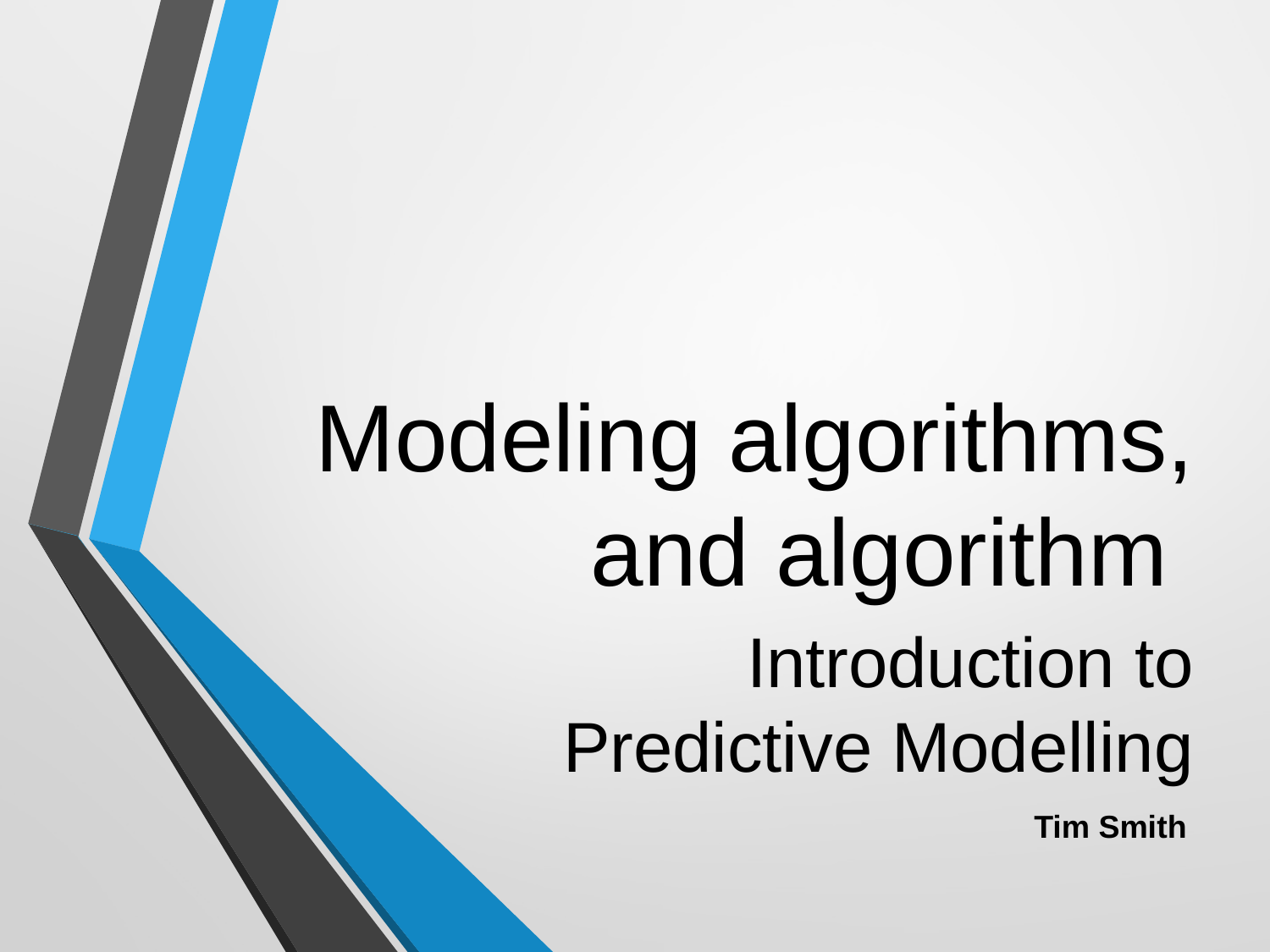

# Modeling algorithms, and algorithm
Introduction to Predictive Modelling
Tim Smith